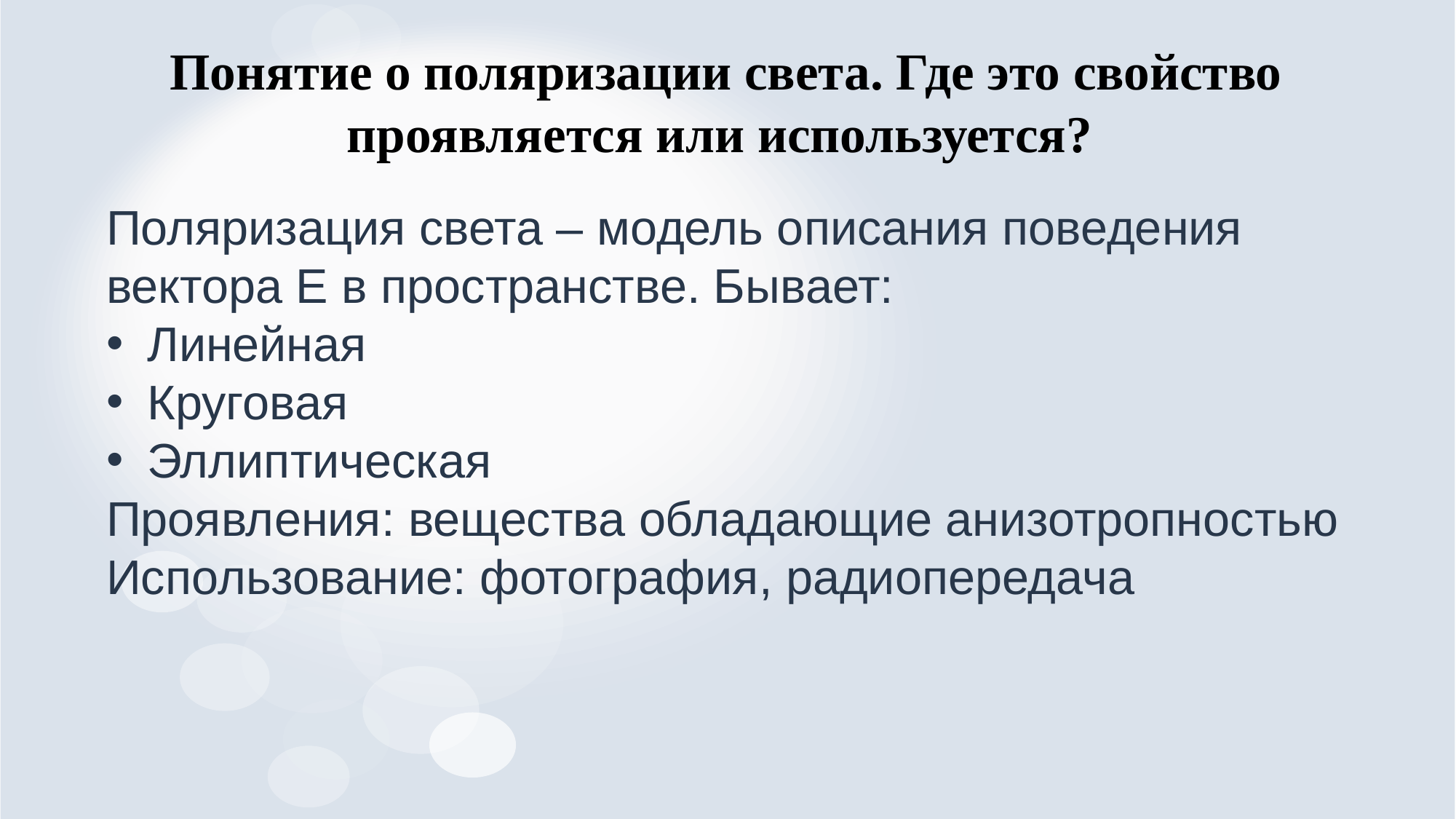

# Понятие о поляризации света. Где это свойство проявляется или используется?

Поляризация света – модель описания поведения вектора Е в пространстве. Бывает:
Линейная
Круговая
Эллиптическая
Проявления: вещества обладающие анизотропностью
Использование: фотография, радиопередача